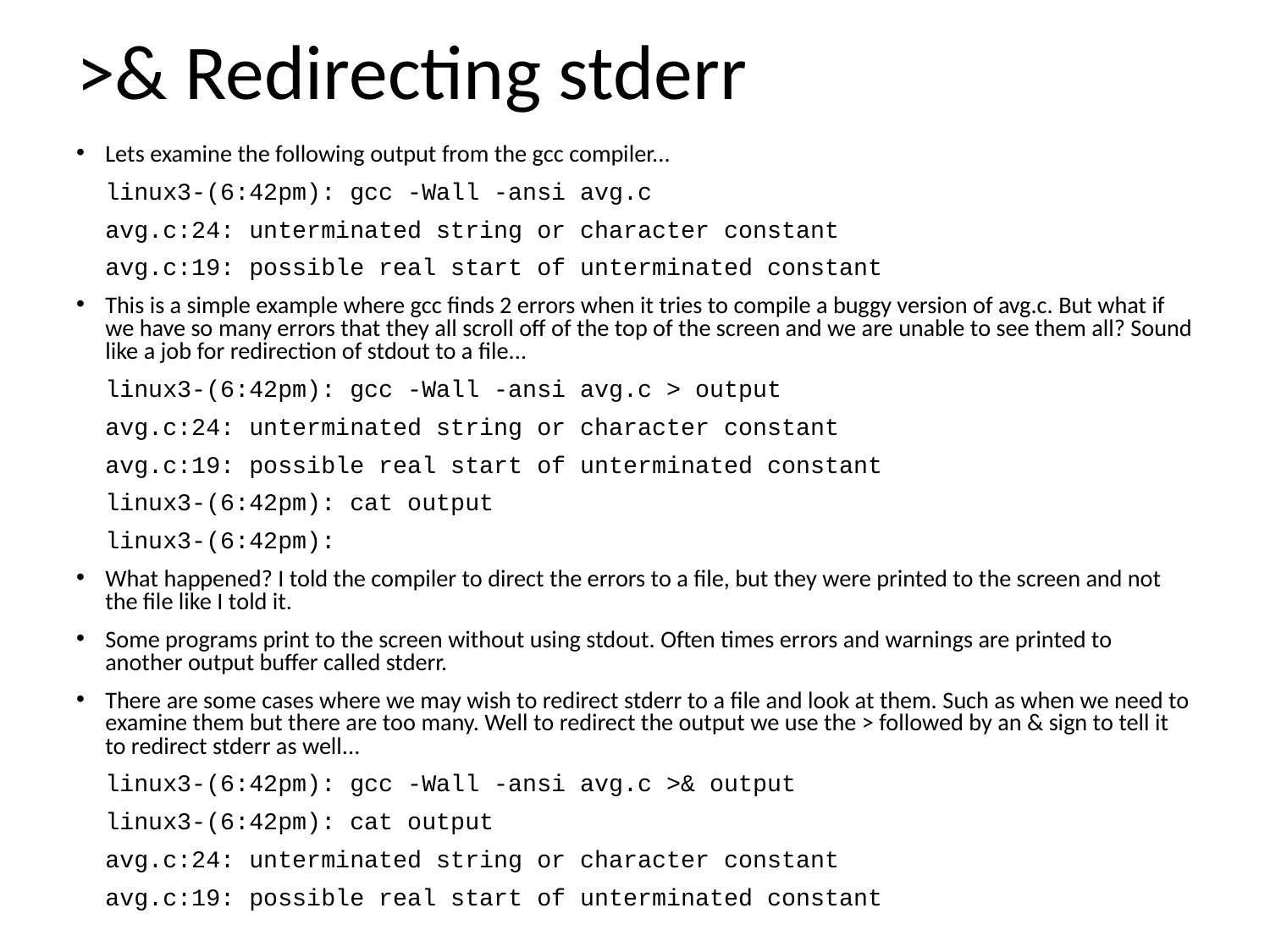

# >& Redirecting stderr
Lets examine the following output from the gcc compiler...
	linux3-(6:42pm): gcc -Wall -ansi avg.c
	avg.c:24: unterminated string or character constant
	avg.c:19: possible real start of unterminated constant
This is a simple example where gcc finds 2 errors when it tries to compile a buggy version of avg.c. But what if we have so many errors that they all scroll off of the top of the screen and we are unable to see them all? Sound like a job for redirection of stdout to a file...
	linux3-(6:42pm): gcc -Wall -ansi avg.c > output
	avg.c:24: unterminated string or character constant
	avg.c:19: possible real start of unterminated constant
	linux3-(6:42pm): cat output
	linux3-(6:42pm):
What happened? I told the compiler to direct the errors to a file, but they were printed to the screen and not the file like I told it.
Some programs print to the screen without using stdout. Often times errors and warnings are printed to another output buffer called stderr.
There are some cases where we may wish to redirect stderr to a file and look at them. Such as when we need to examine them but there are too many. Well to redirect the output we use the > followed by an & sign to tell it to redirect stderr as well...
	linux3-(6:42pm): gcc -Wall -ansi avg.c >& output
	linux3-(6:42pm): cat output
	avg.c:24: unterminated string or character constant
	avg.c:19: possible real start of unterminated constant